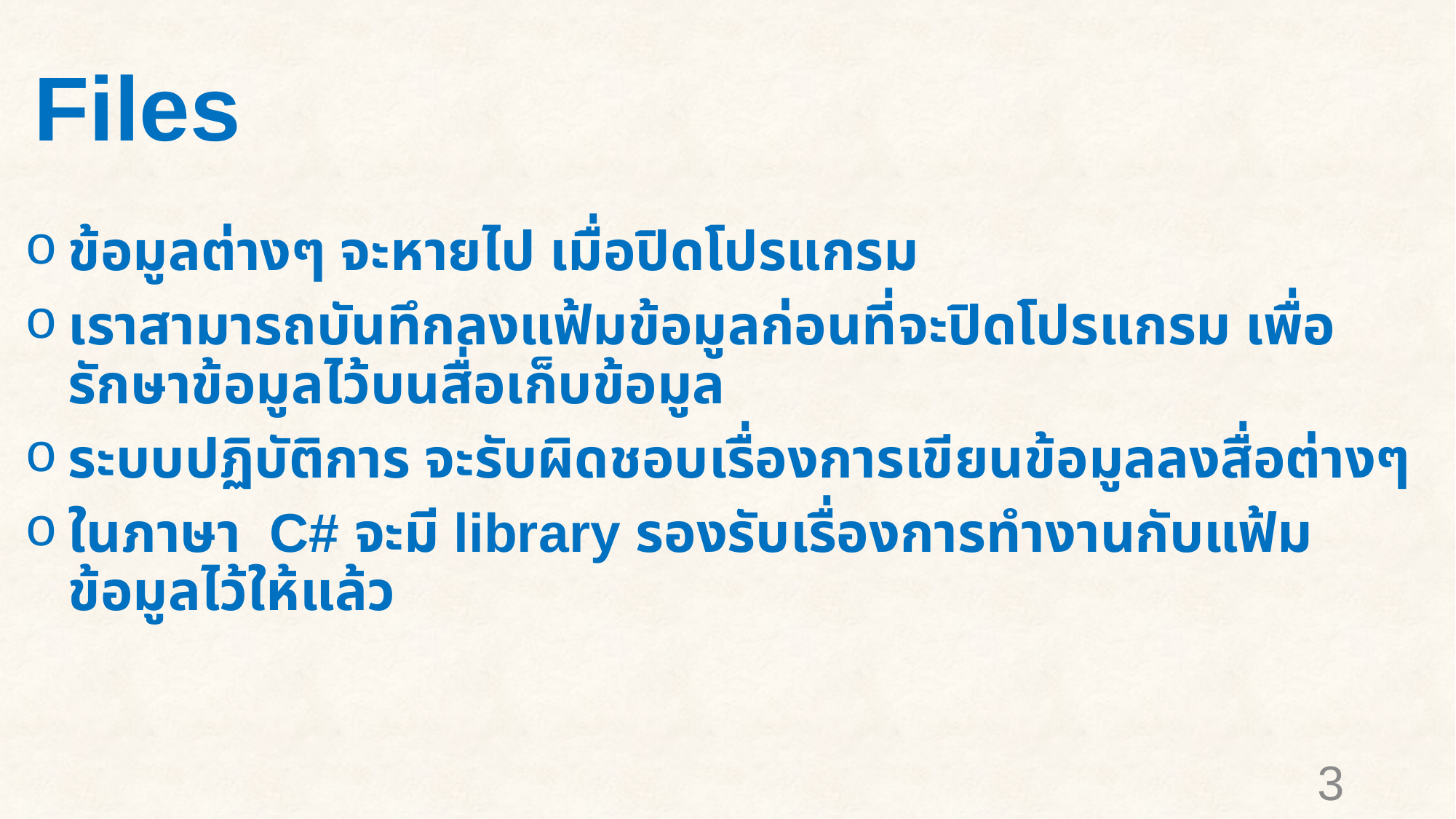

# Files
ข้อมูลต่างๆ จะหายไป เมื่อปิดโปรแกรม
เราสามารถบันทึกลงแฟ้มข้อมูลก่อนที่จะปิดโปรแกรม เพื่อรักษาข้อมูลไว้บนสื่อเก็บข้อมูล
ระบบปฏิบัติการ จะรับผิดชอบเรื่องการเขียนข้อมูลลงสื่อต่างๆ
ในภาษา  C# จะมี library รองรับเรื่องการทำงานกับแฟ้มข้อมูลไว้ให้แล้ว

3